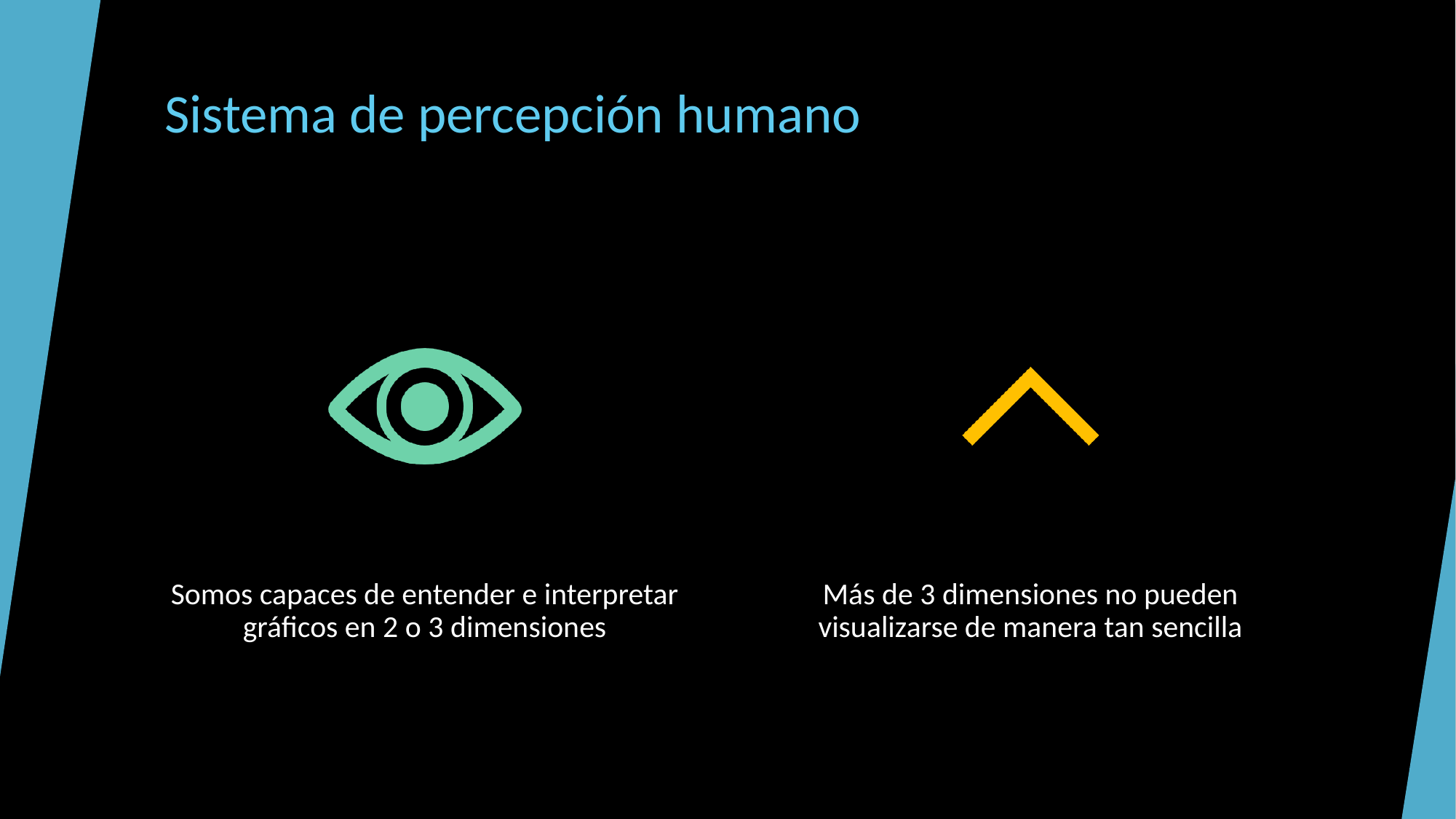

# Sistema de percepción humano
Somos capaces de entender e interpretar gráficos en 2 o 3 dimensiones
Más de 3 dimensiones no pueden visualizarse de manera tan sencilla